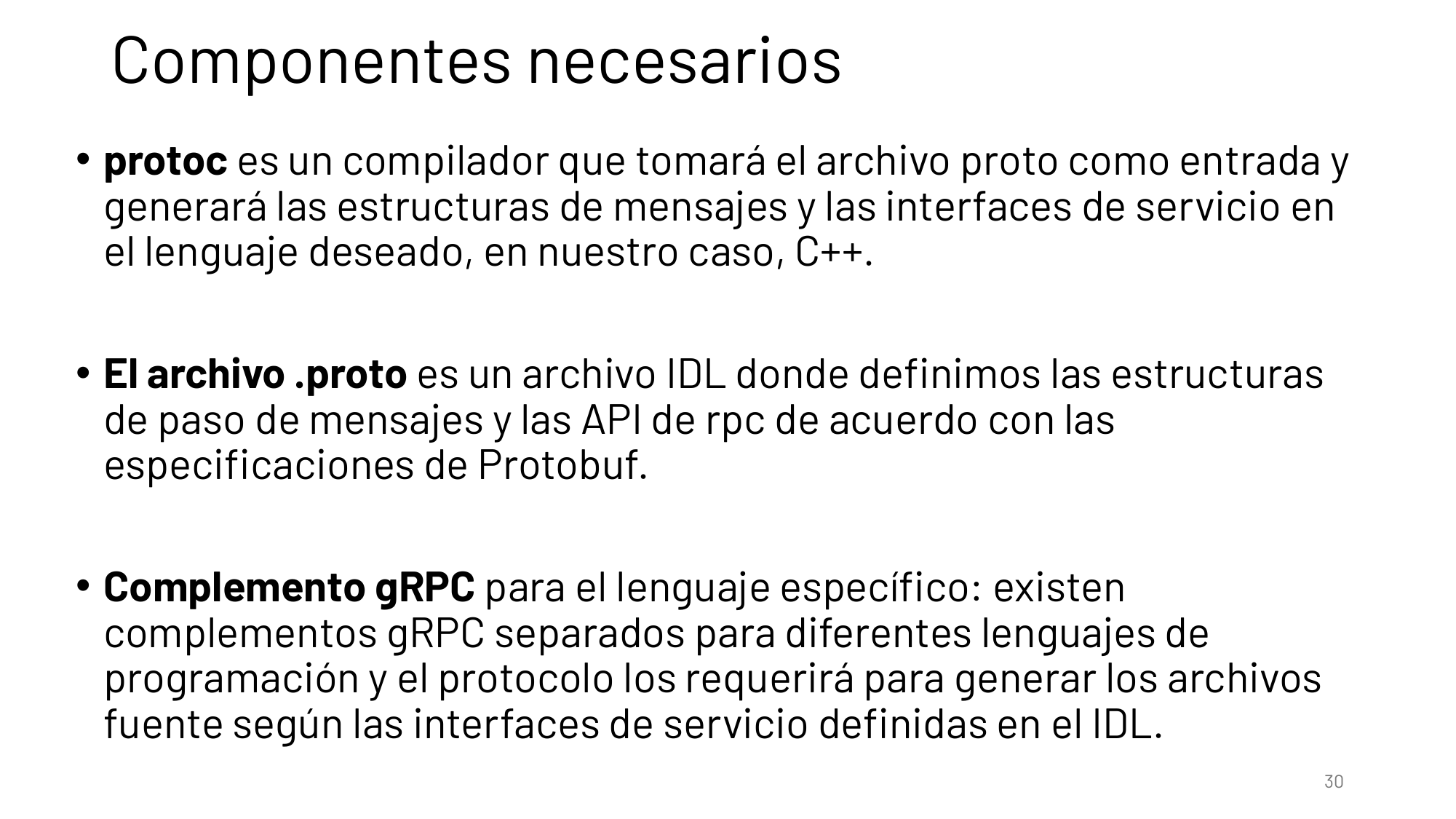

# Componentes necesarios
protoc es un compilador que tomará el archivo proto como entrada y generará las estructuras de mensajes y las interfaces de servicio en el lenguaje deseado, en nuestro caso, C++.

El archivo .proto es un archivo IDL donde definimos las estructuras de paso de mensajes y las API de rpc de acuerdo con las especificaciones de Protobuf.

Complemento gRPC para el lenguaje específico: existen complementos gRPC separados para diferentes lenguajes de programación y el protocolo los requerirá para generar los archivos fuente según las interfaces de servicio definidas en el IDL.

30